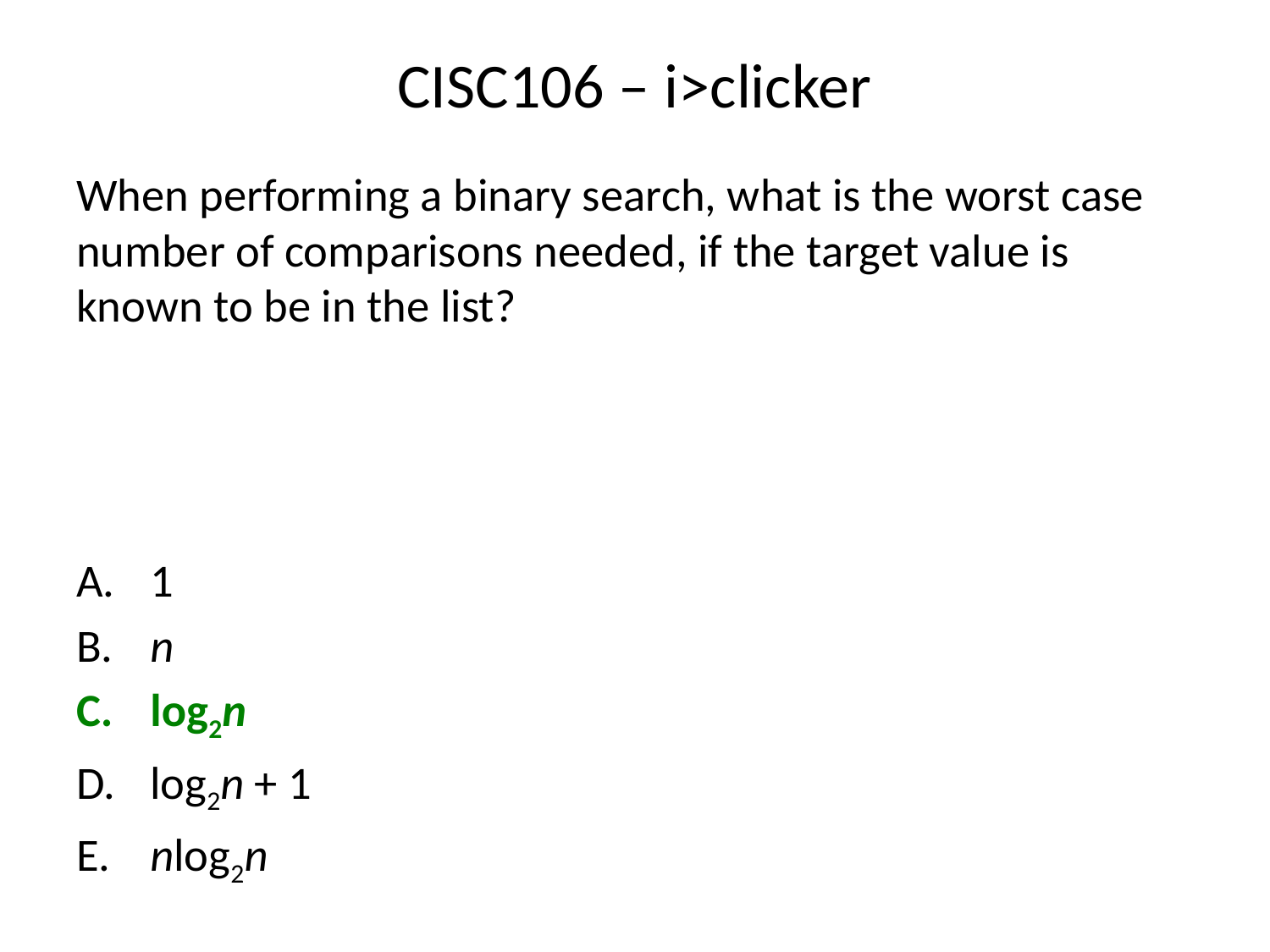

# CISC106 – i>clicker
When performing a binary search, what is the worst case number of comparisons needed, if the target value is known to be in the list?

 1
 n
 log2n
 log2n + 1
 nlog2n